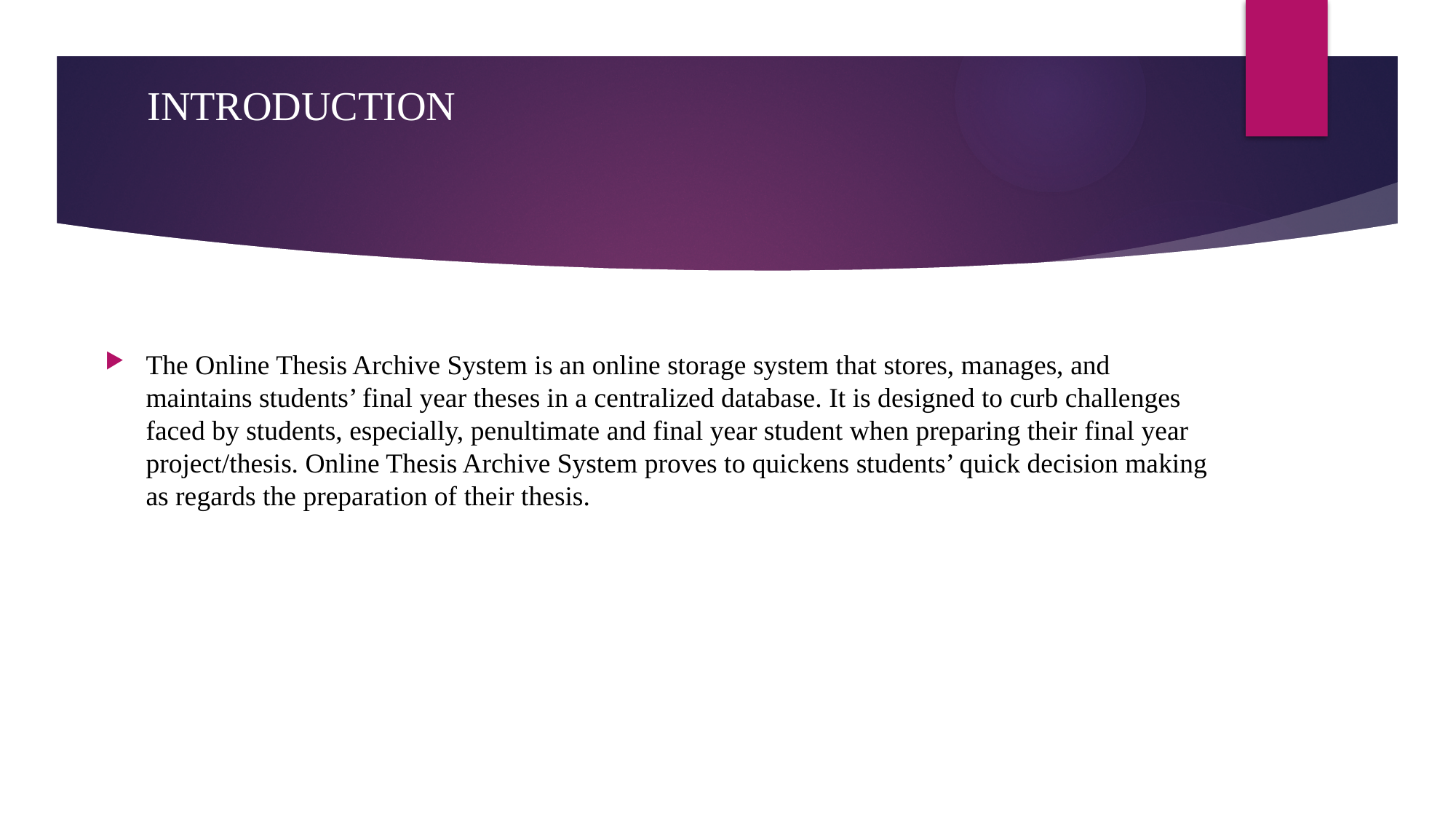

# INTRODUCTION
The Online Thesis Archive System is an online storage system that stores, manages, and maintains students’ final year theses in a centralized database. It is designed to curb challenges faced by students, especially, penultimate and final year student when preparing their final year project/thesis. Online Thesis Archive System proves to quickens students’ quick decision making as regards the preparation of their thesis.